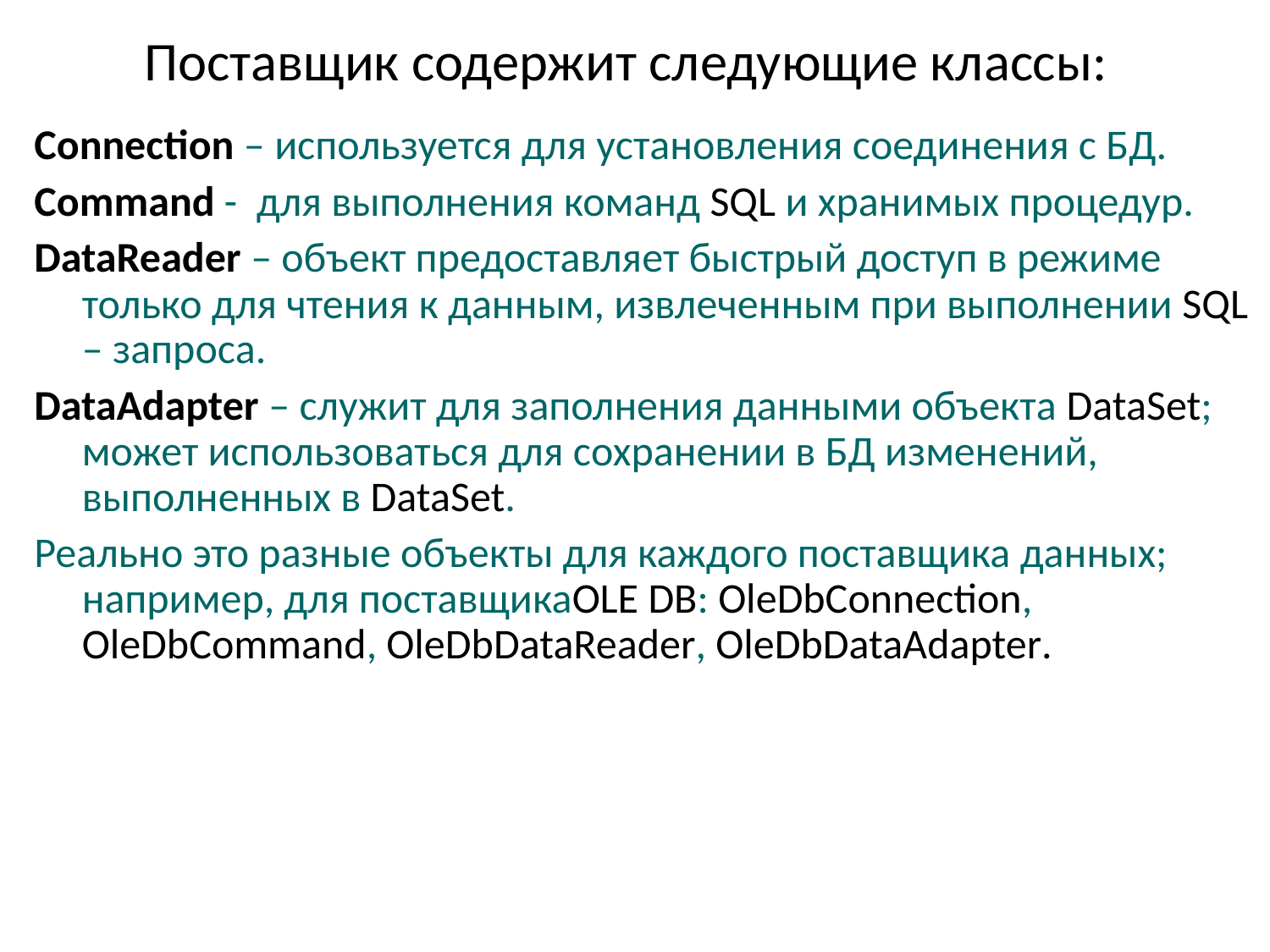

# Поставщик содержит следующие классы:
Connection – используется для установления соединения с БД.
Command -  для выполнения команд SQL и хранимых процедур.
DataReader – объект предоставляет быстрый доступ в режиме только для чтения к данным, извлеченным при выполнении SQL – запроса.
DataAdapter – служит для заполнения данными объекта DataSet; может использоваться для сохранении в БД изменений, выполненных в DataSet.
Реально это разные объекты для каждого поставщика данных; например, для поставщикаOLE DB: OleDbConnection, OleDbCommand, OleDbDataReader, OleDbDataAdapter.